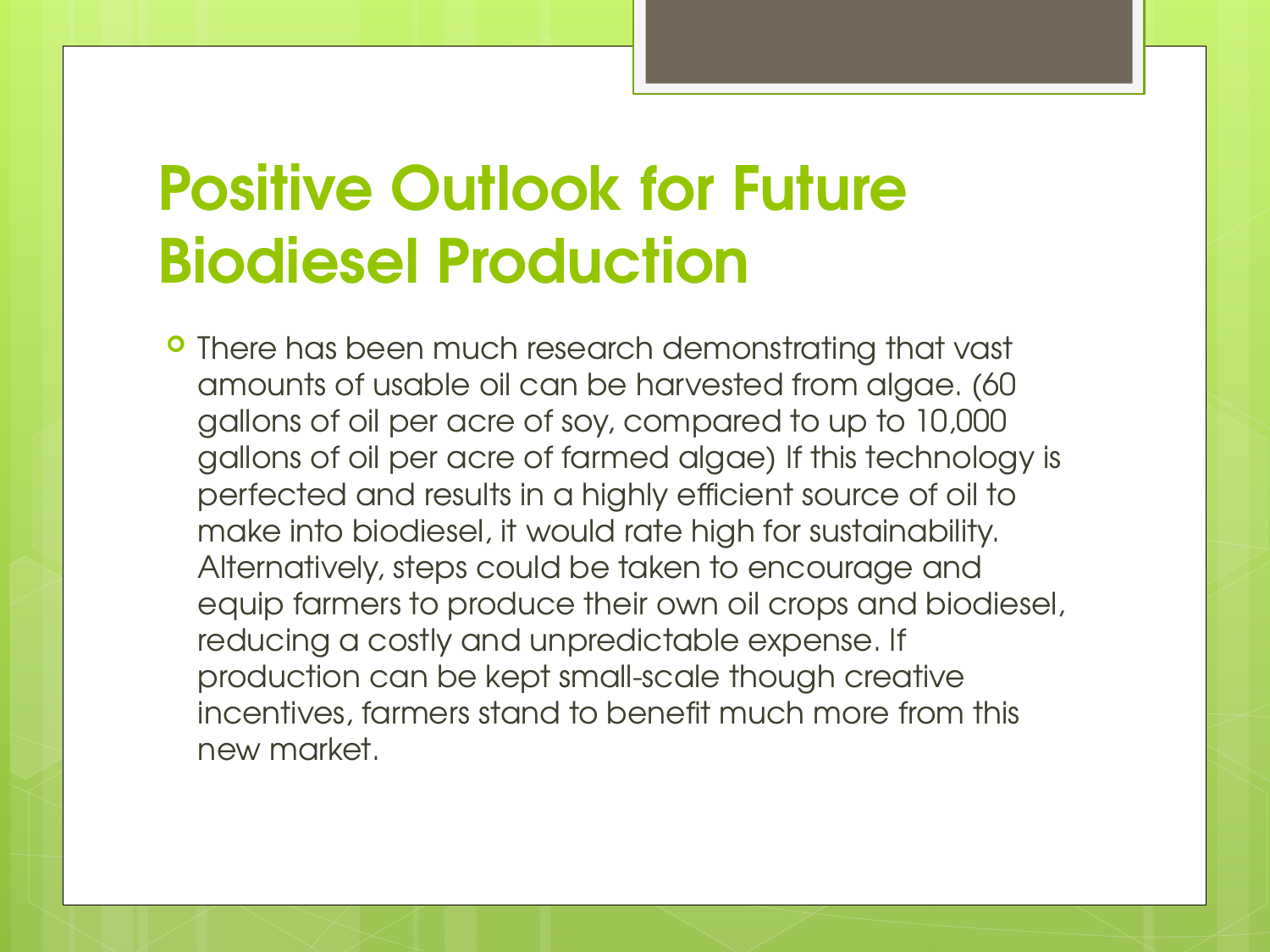

# Positive Outlook for Future Biodiesel Production
There has been much research demonstrating that vast amounts of usable oil can be harvested from algae. (60 gallons of oil per acre of soy, compared to up to 10,000 gallons of oil per acre of farmed algae) If this technology is perfected and results in a highly efficient source of oil to make into biodiesel, it would rate high for sustainability. Alternatively, steps could be taken to encourage and equip farmers to produce their own oil crops and biodiesel, reducing a costly and unpredictable expense. If production can be kept small-scale though creative incentives, farmers stand to benefit much more from this new market.